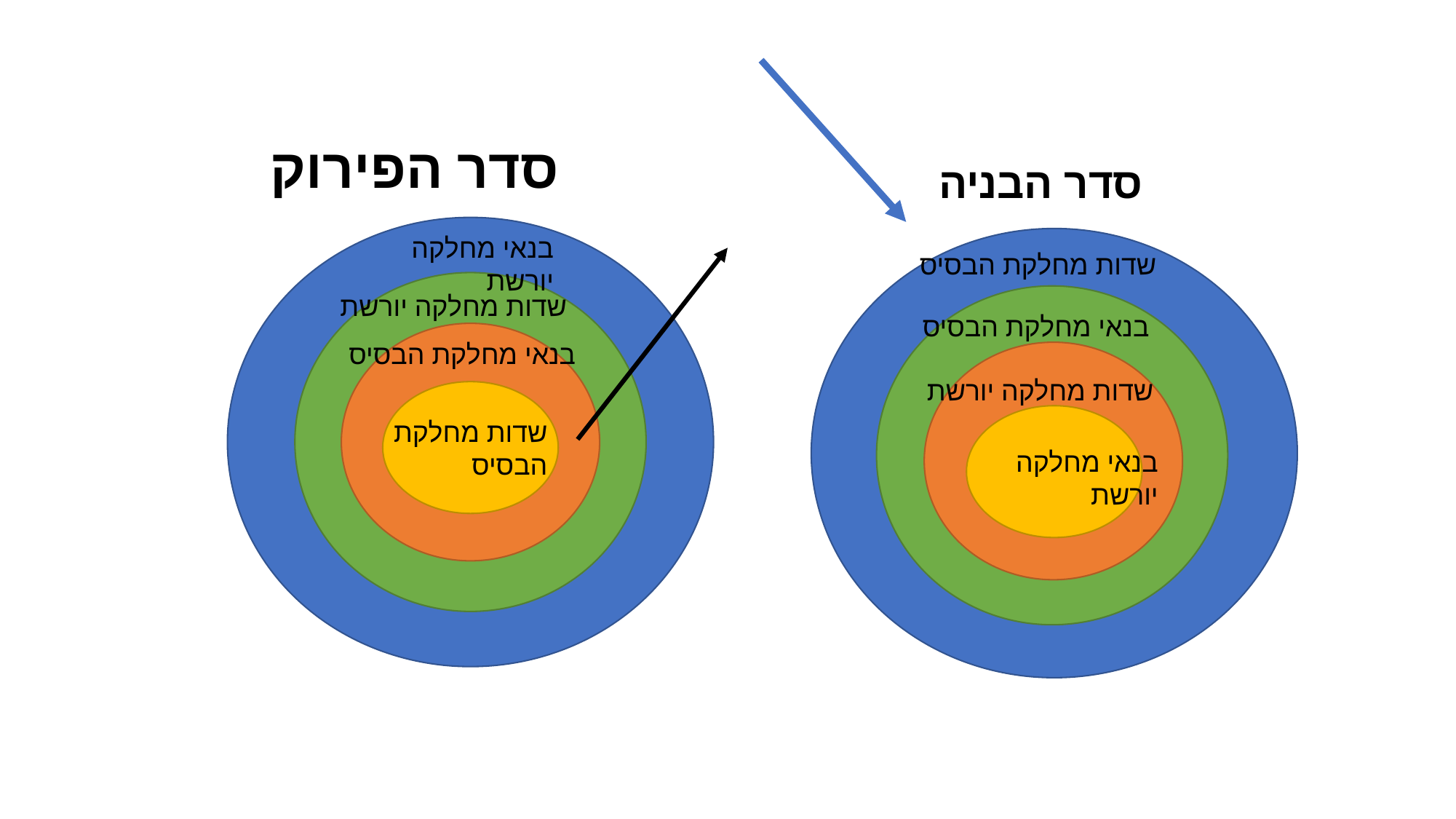

סדר הפירוק
סדר הבניה

בנאי מחלקה יורשת
שדות מחלקת הבסיס
שדות מחלקת הבסיס

שדות מחלקה יורשת

בנאי מחלקת הבסיס

בנאי מחלקת הבסיס

שדות מחלקה יורשת

שדות מחלקת הבסיס
בנאי מחלקה יורשת